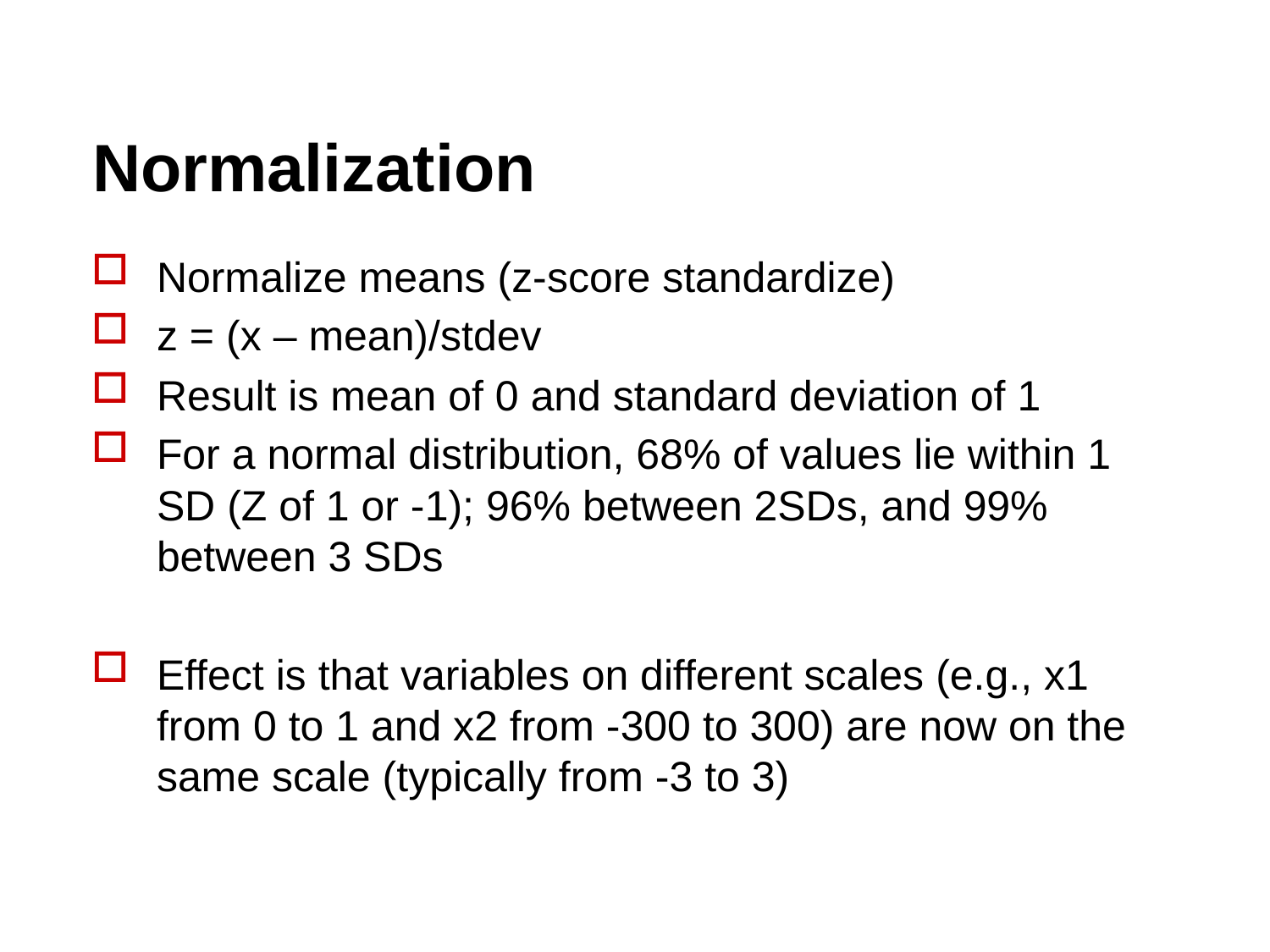

# Normalization
Normalize means (z-score standardize)
z = (x – mean)/stdev
Result is mean of 0 and standard deviation of 1
For a normal distribution, 68% of values lie within 1 SD (Z of 1 or -1); 96% between 2SDs, and 99% between 3 SDs

Effect is that variables on different scales (e.g., x1 from 0 to 1 and x2 from -300 to 300) are now on the same scale (typically from -3 to 3)